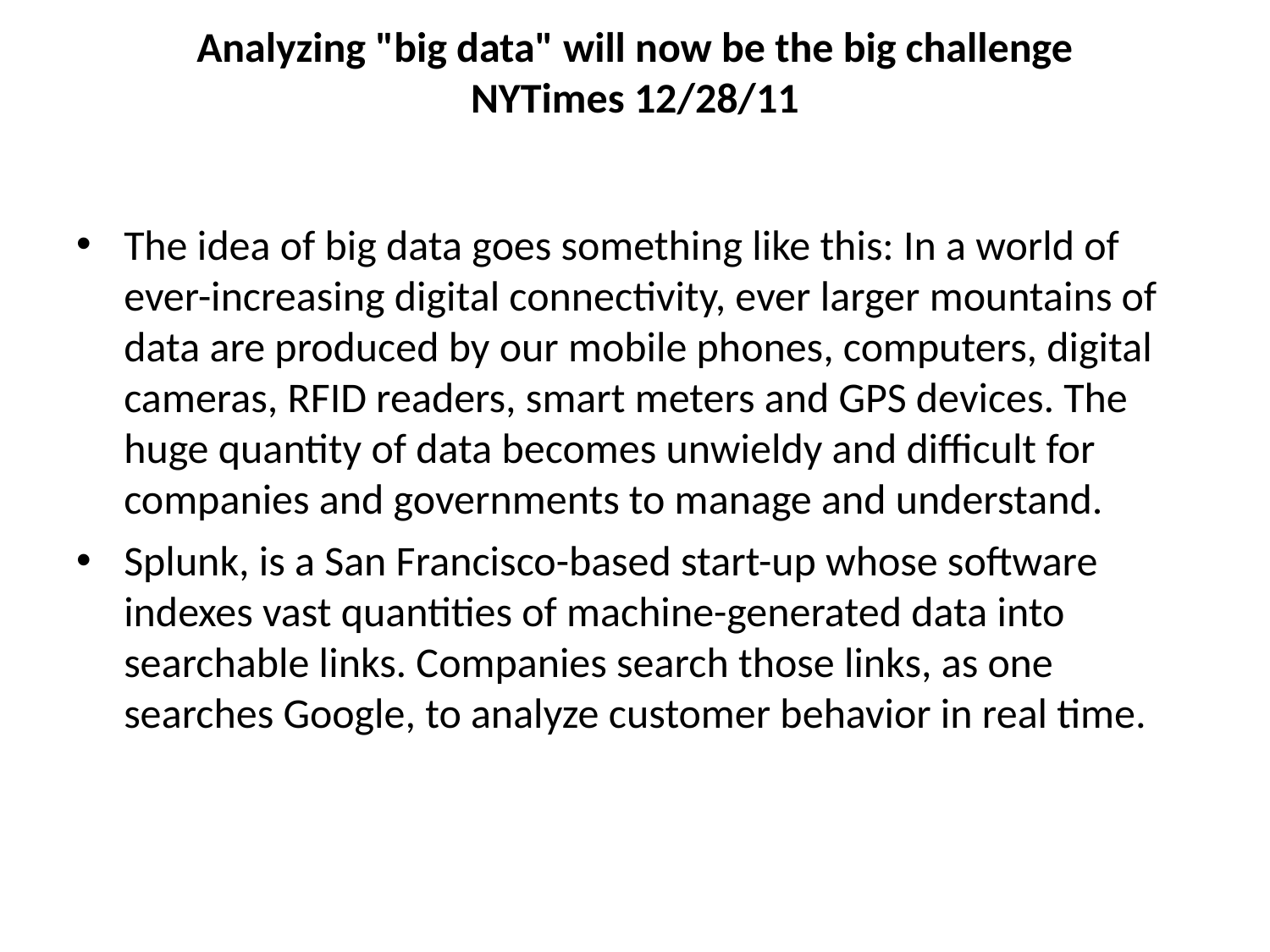

# Analyzing "big data" will now be the big challenge NYTimes 12/28/11
The idea of big data goes something like this: In a world of ever-increasing digital connectivity, ever larger mountains of data are produced by our mobile phones, computers, digital cameras, RFID readers, smart meters and GPS devices. The huge quantity of data becomes unwieldy and difficult for companies and governments to manage and understand.
Splunk, is a San Francisco-based start-up whose software indexes vast quantities of machine-generated data into searchable links. Companies search those links, as one searches Google, to analyze customer behavior in real time.